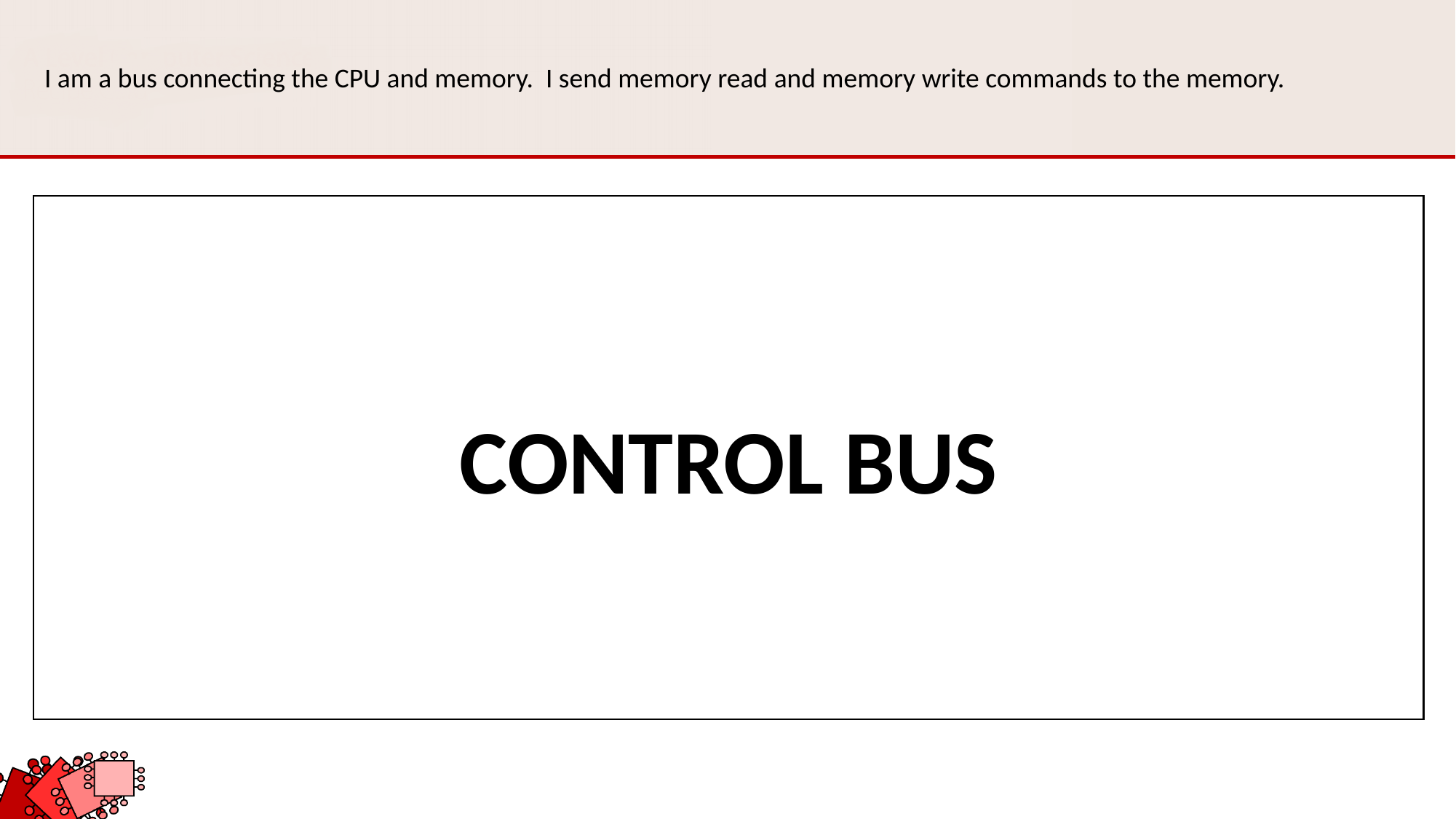

I am a bus connecting the CPU and memory.  I send memory read and memory write commands to the memory.
CONTROL BUS